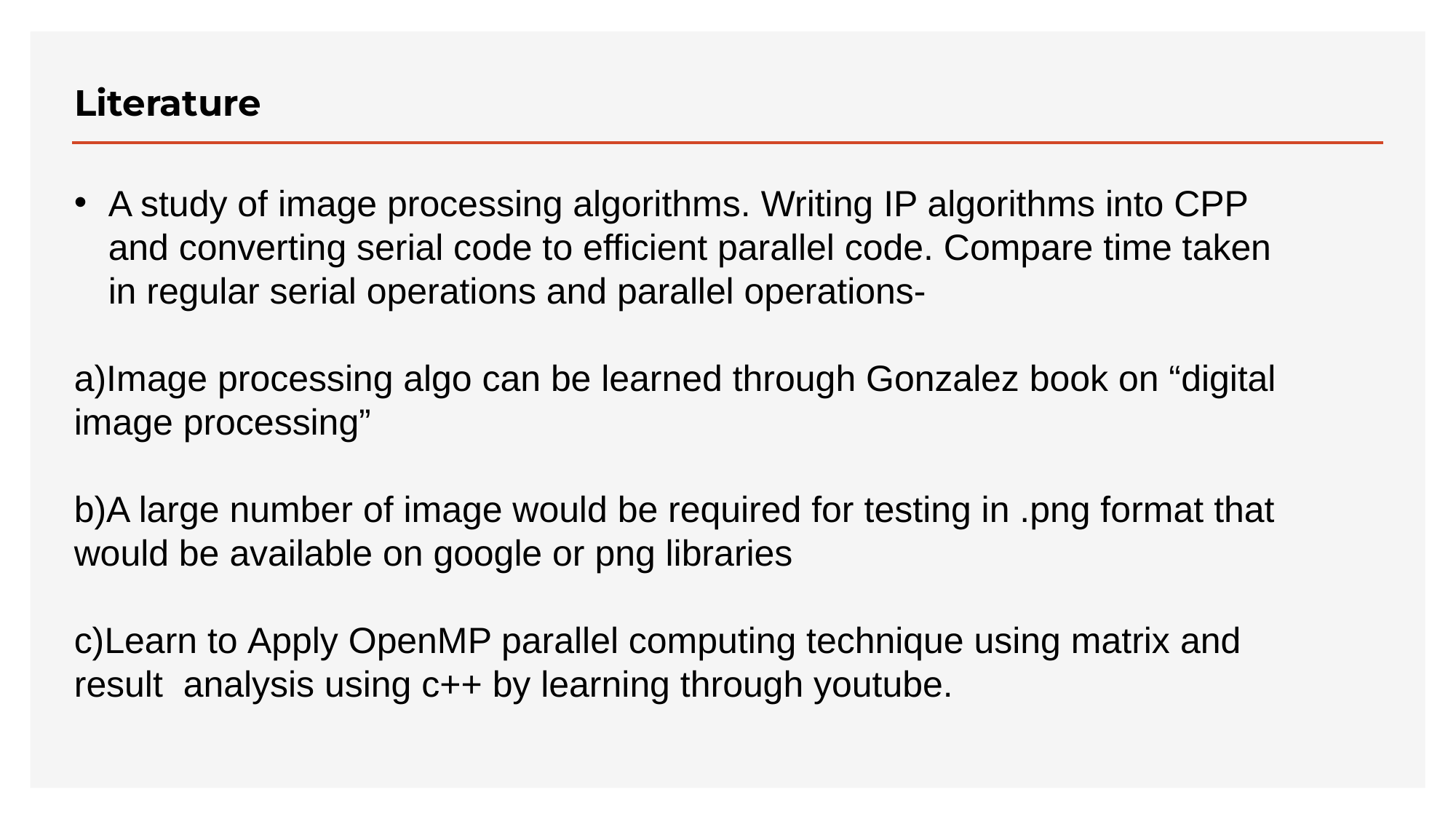

Literature

A study of image processing algorithms. Writing IP algorithms into CPP and converting serial code to efficient parallel code. Compare time taken in regular serial operations and parallel operations-

a)Image processing algo can be learned through Gonzalez book on “digital image processing”

b)A large number of image would be required for testing in .png format that would be available on google or png libraries

c)Learn to Apply OpenMP parallel computing technique using matrix and result  analysis using c++ by learning through youtube.